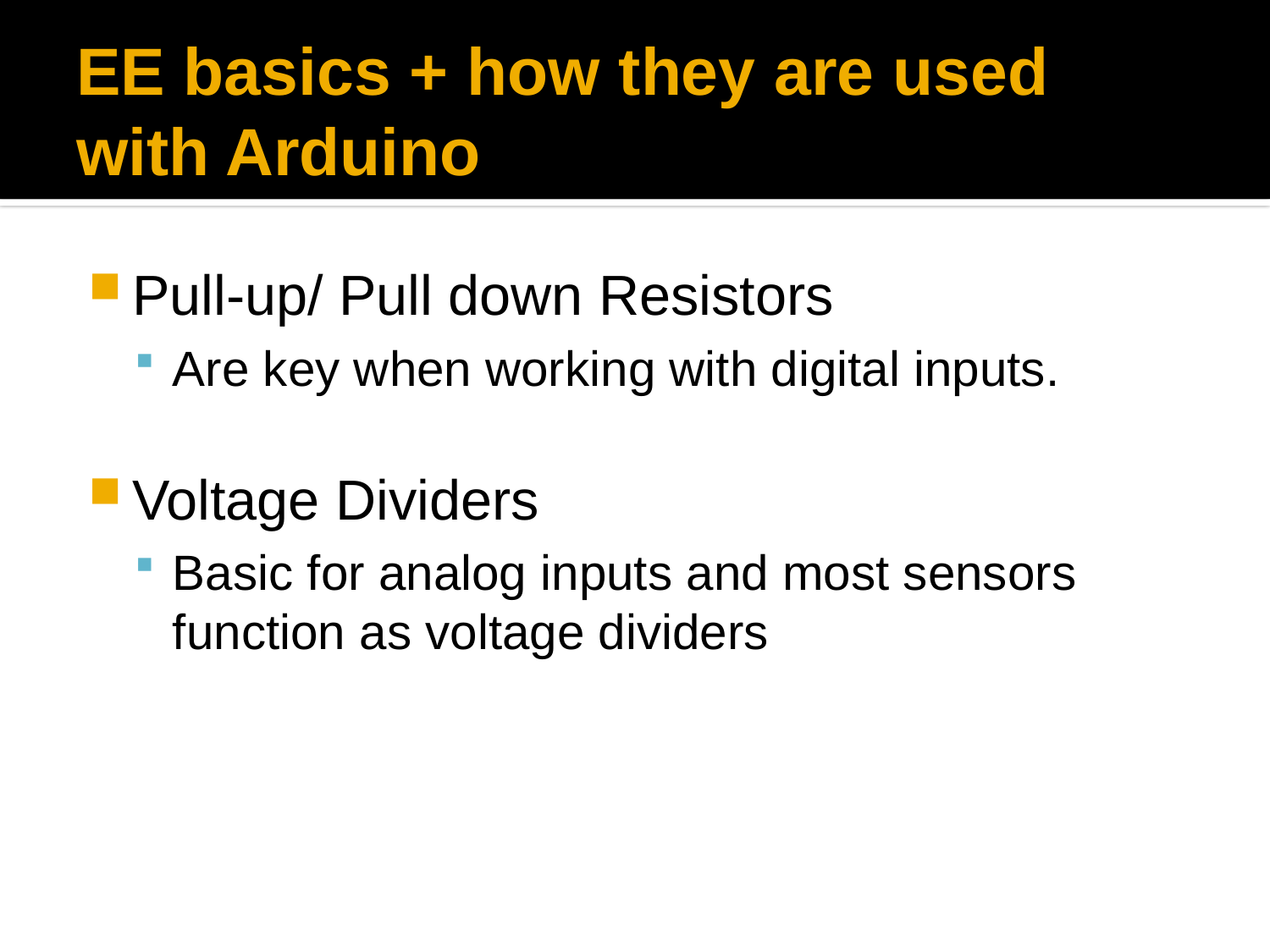

# EE basics + how they are used with Arduino
Pull-up/ Pull down Resistors
Are key when working with digital inputs.

Voltage Dividers
Basic for analog inputs and most sensors function as voltage dividers